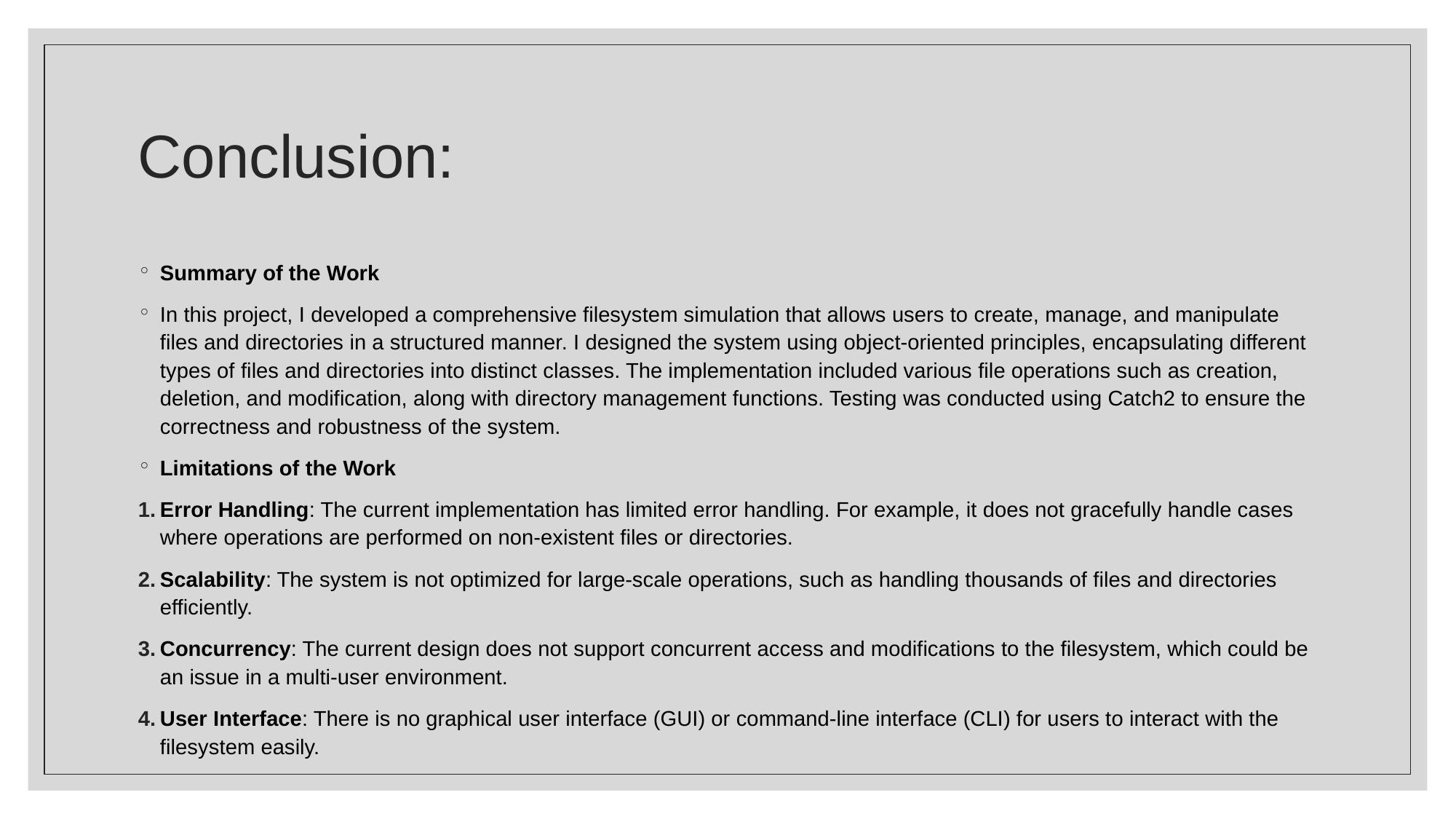

# Conclusion:
Summary of the Work
In this project, I developed a comprehensive filesystem simulation that allows users to create, manage, and manipulate files and directories in a structured manner. I designed the system using object-oriented principles, encapsulating different types of files and directories into distinct classes. The implementation included various file operations such as creation, deletion, and modification, along with directory management functions. Testing was conducted using Catch2 to ensure the correctness and robustness of the system.
Limitations of the Work
Error Handling: The current implementation has limited error handling. For example, it does not gracefully handle cases where operations are performed on non-existent files or directories.
Scalability: The system is not optimized for large-scale operations, such as handling thousands of files and directories efficiently.
Concurrency: The current design does not support concurrent access and modifications to the filesystem, which could be an issue in a multi-user environment.
User Interface: There is no graphical user interface (GUI) or command-line interface (CLI) for users to interact with the filesystem easily.